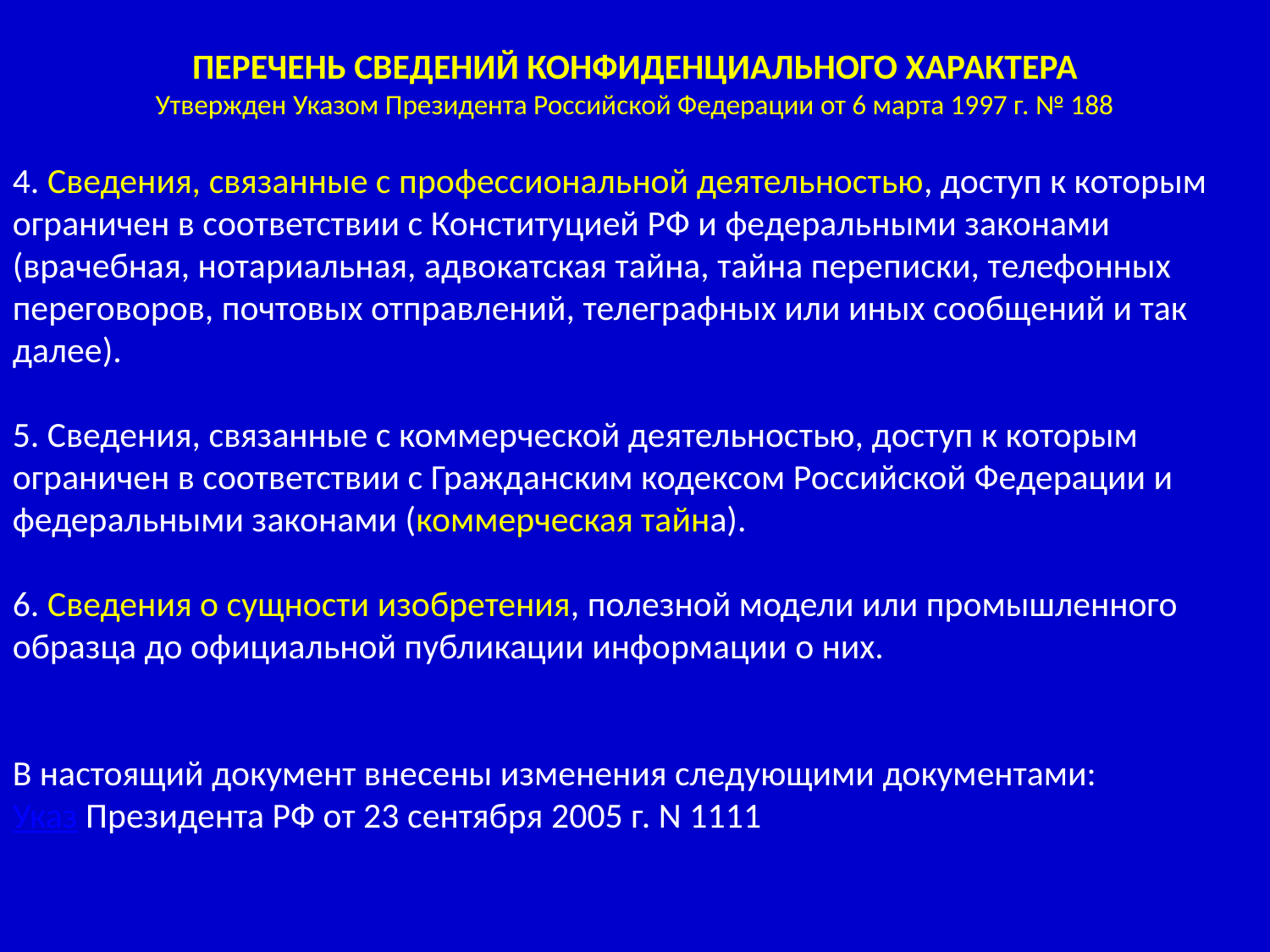

ПЕРЕЧЕНЬ СВЕДЕНИЙ КОНФИДЕНЦИАЛЬНОГО ХАРАКТЕРА
Утвержден Указом Президента Российской Федерации от 6 марта 1997 г. № 188

4. Сведения, связанные с профессиональной деятельностью, доступ к которым ограничен в соответствии с Конституцией РФ и федеральными законами (врачебная, нотариальная, адвокатская тайна, тайна переписки, телефонных переговоров, почтовых отправлений, телеграфных или иных сообщений и так далее).

5. Сведения, связанные с коммерческой деятельностью, доступ к которым ограничен в соответствии с Гражданским кодексом Российской Федерации и федеральными законами (коммерческая тайна).

6. Сведения о сущности изобретения, полезной модели или промышленного образца до официальной публикации информации о них.

В настоящий документ внесены изменения следующими документами:
Указ Президента РФ от 23 сентября 2005 г. N 1111